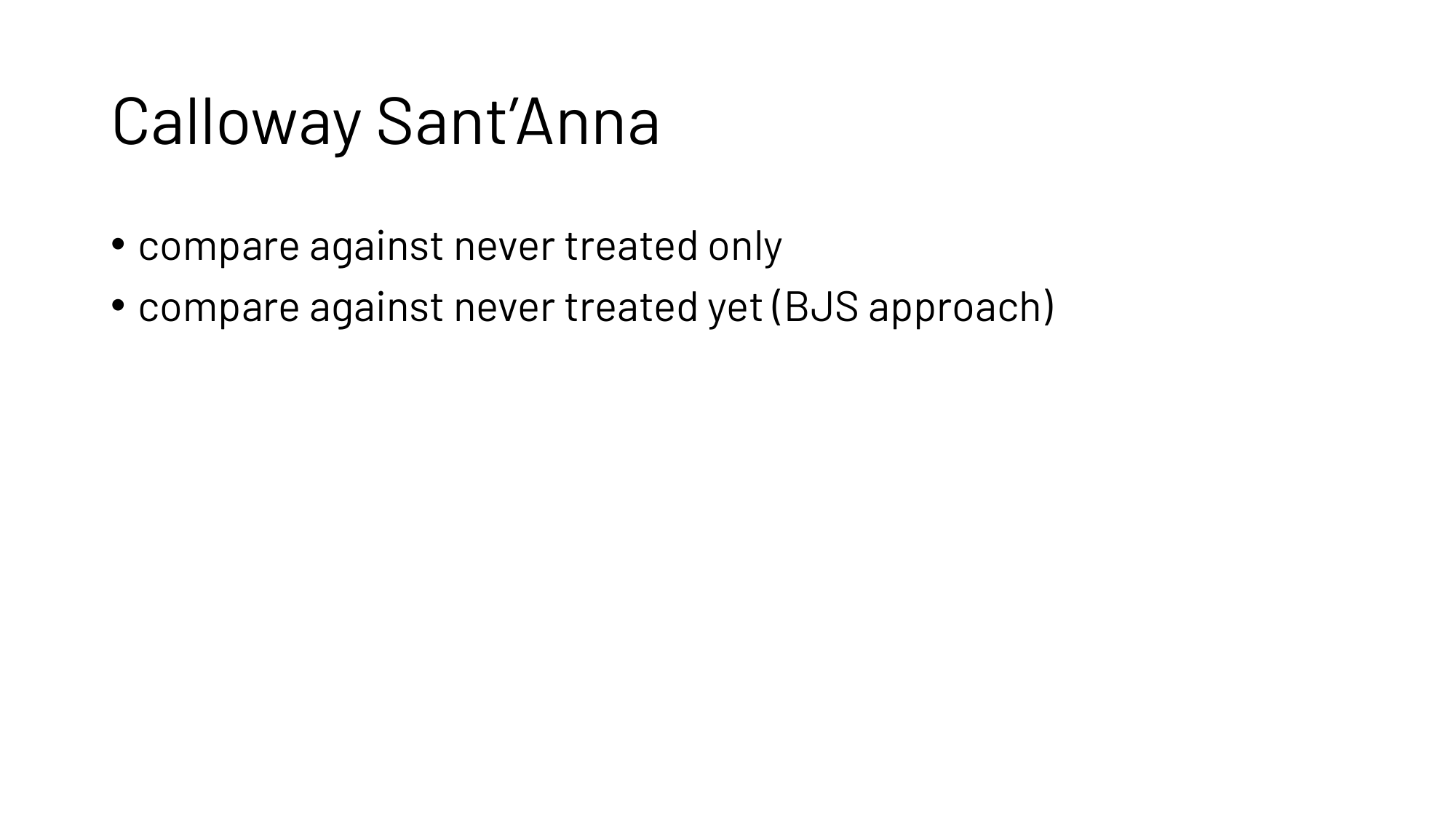

# Calloway Sant’Anna
compare against never treated only
compare against never treated yet (BJS approach)